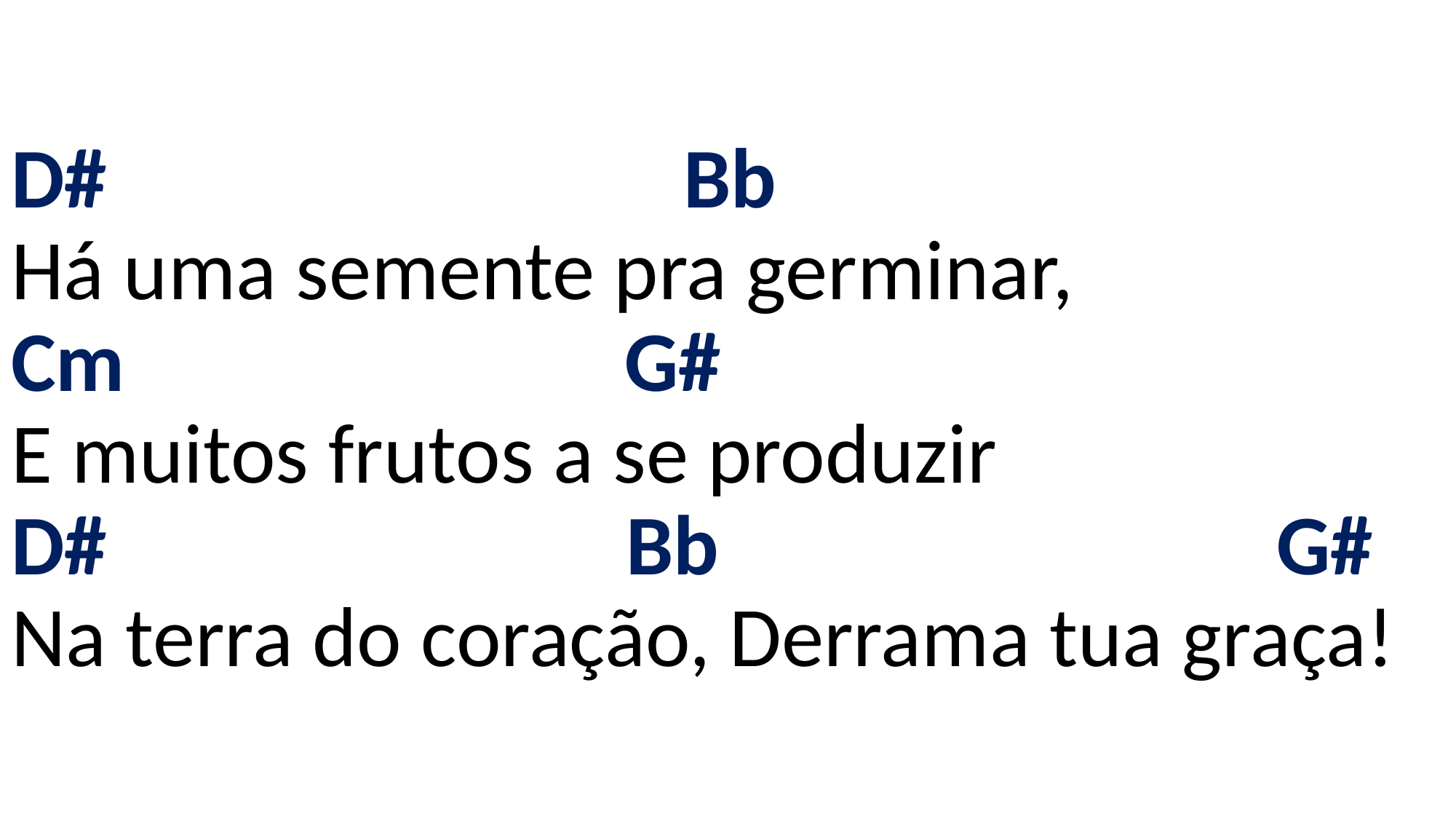

# D#                              Bb Há uma semente pra germinar, Cm                          G# E muitos frutos a se produzir D#                           Bb                             G# Na terra do coração, Derrama tua graça!